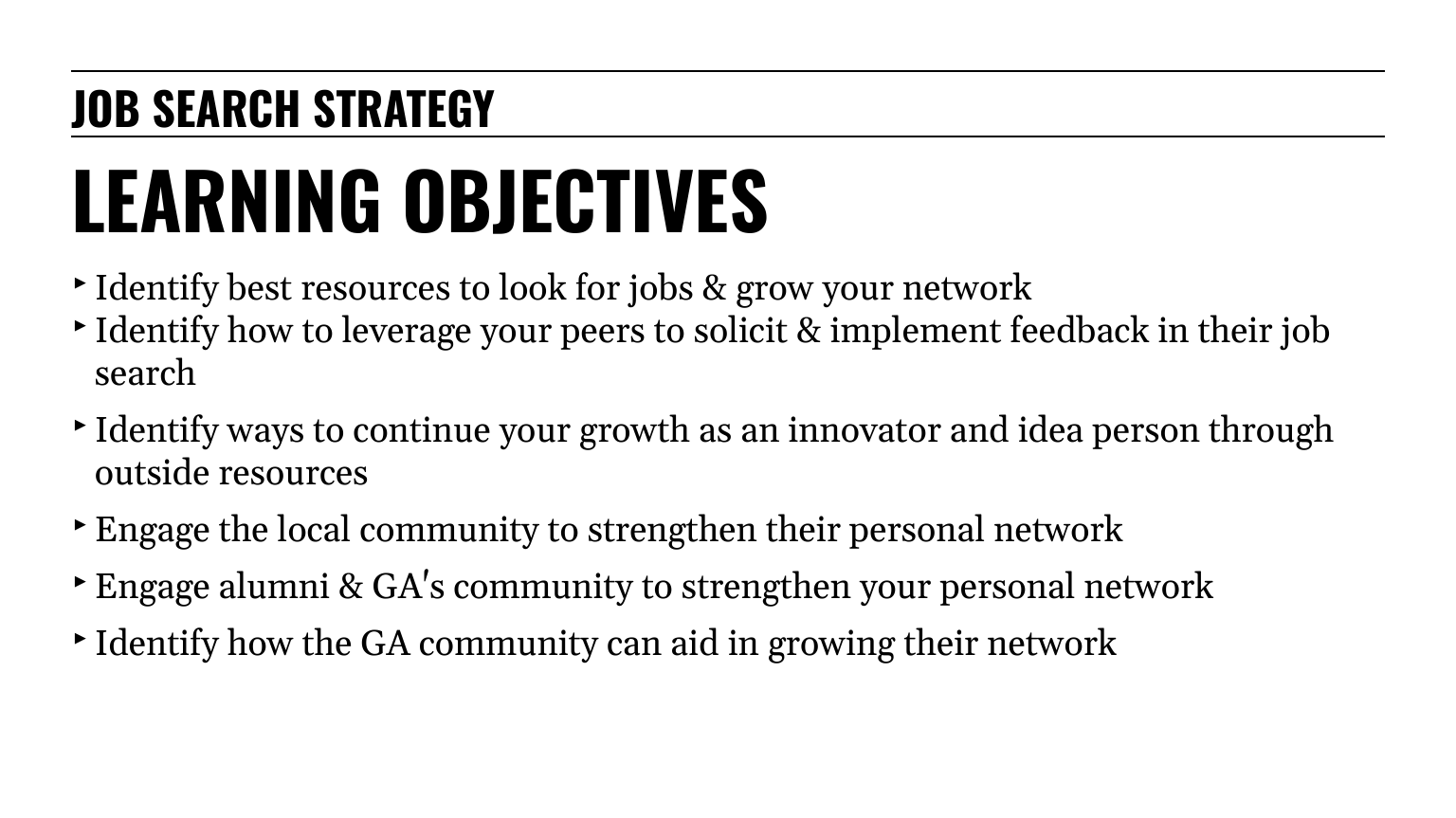

JOB SEARCH STRATEGY
# LEARNING OBJECTIVES

Identify best resources to look for jobs & grow your network
Identify how to leverage your peers to solicit & implement feedback in their job search
Identify ways to continue your growth as an innovator and idea person through outside resources
Engage the local community to strengthen their personal network
Engage alumni & GA's community to strengthen your personal network
Identify how the GA community can aid in growing their network